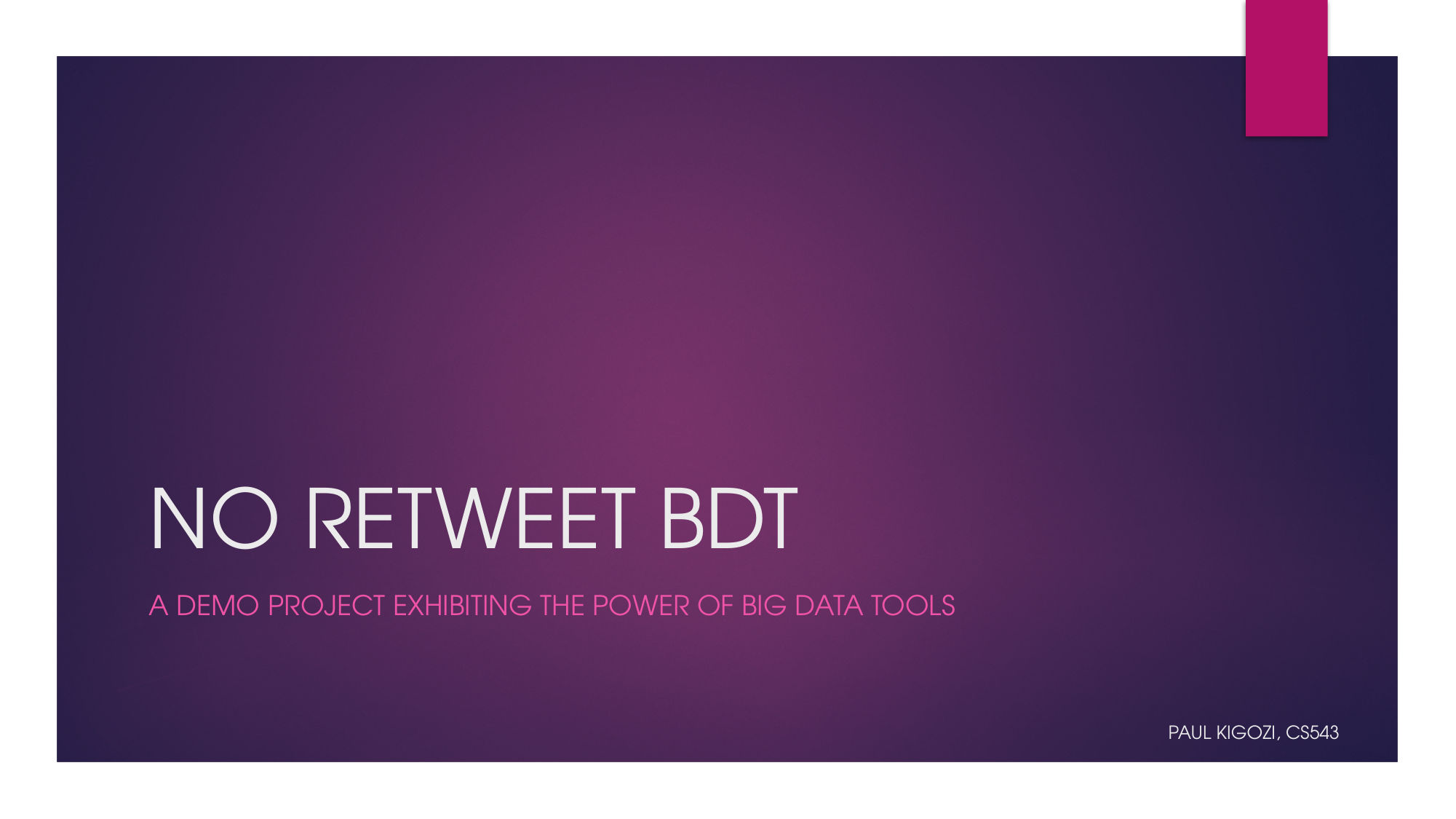

# NO RETWEET BDT
A demo project exhibiting the power of big data tools
Paul KIGOZI, CS543